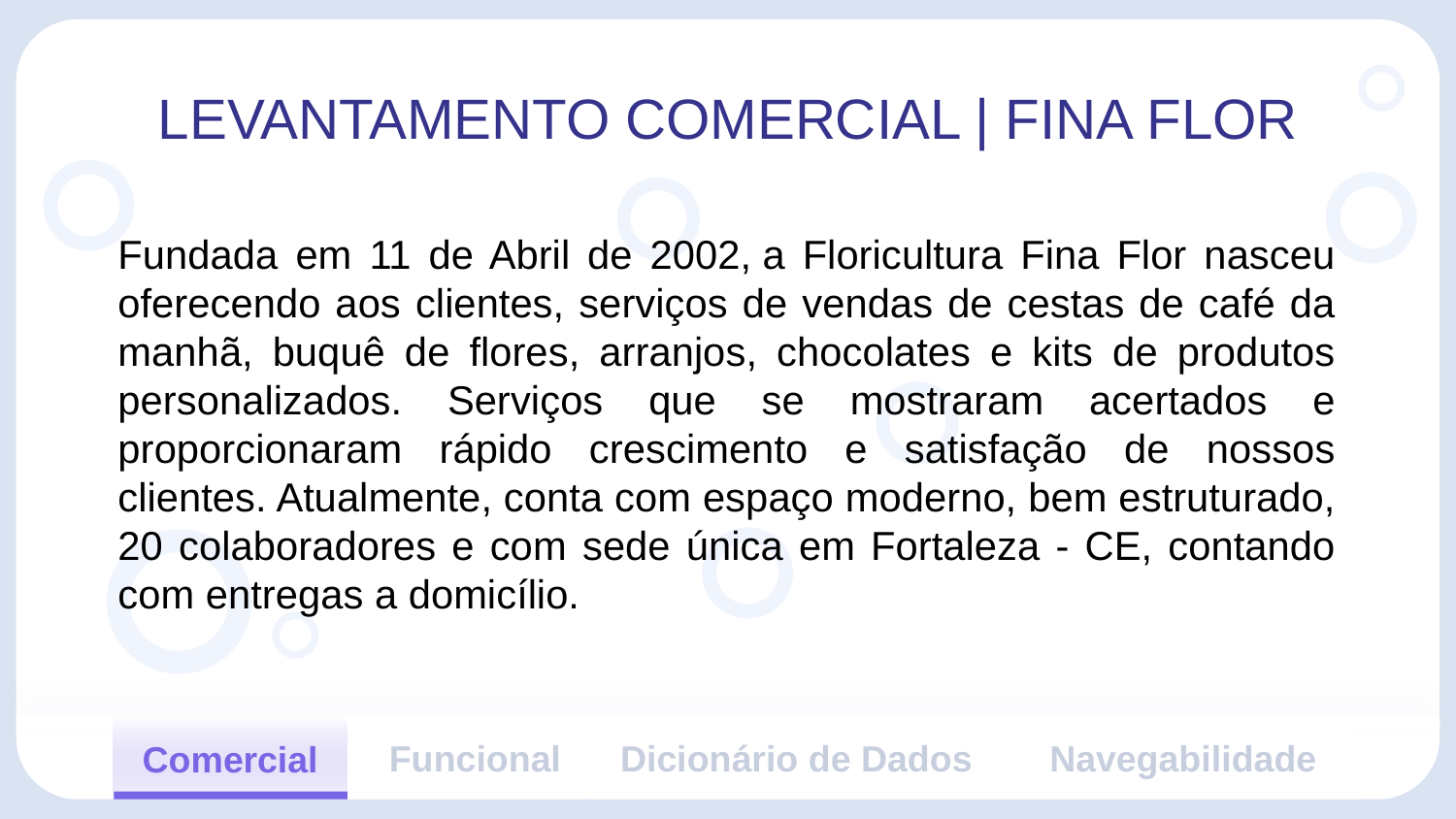

LEVANTAMENTO COMERCIAL | FINA FLOR

Fundada em 11 de Abril de 2002, a Floricultura Fina Flor nasceu oferecendo aos clientes, serviços de vendas de cestas de café da manhã, buquê de flores, arranjos, chocolates e kits de produtos personalizados. Serviços que se mostraram acertados e proporcionaram rápido crescimento e satisfação de nossos clientes. Atualmente, conta com espaço moderno, bem estruturado, 20 colaboradores e com sede única em Fortaleza - CE, contando com entregas a domicílio.

Funcional
Dicionário de Dados
Navegabilidade

Comercial